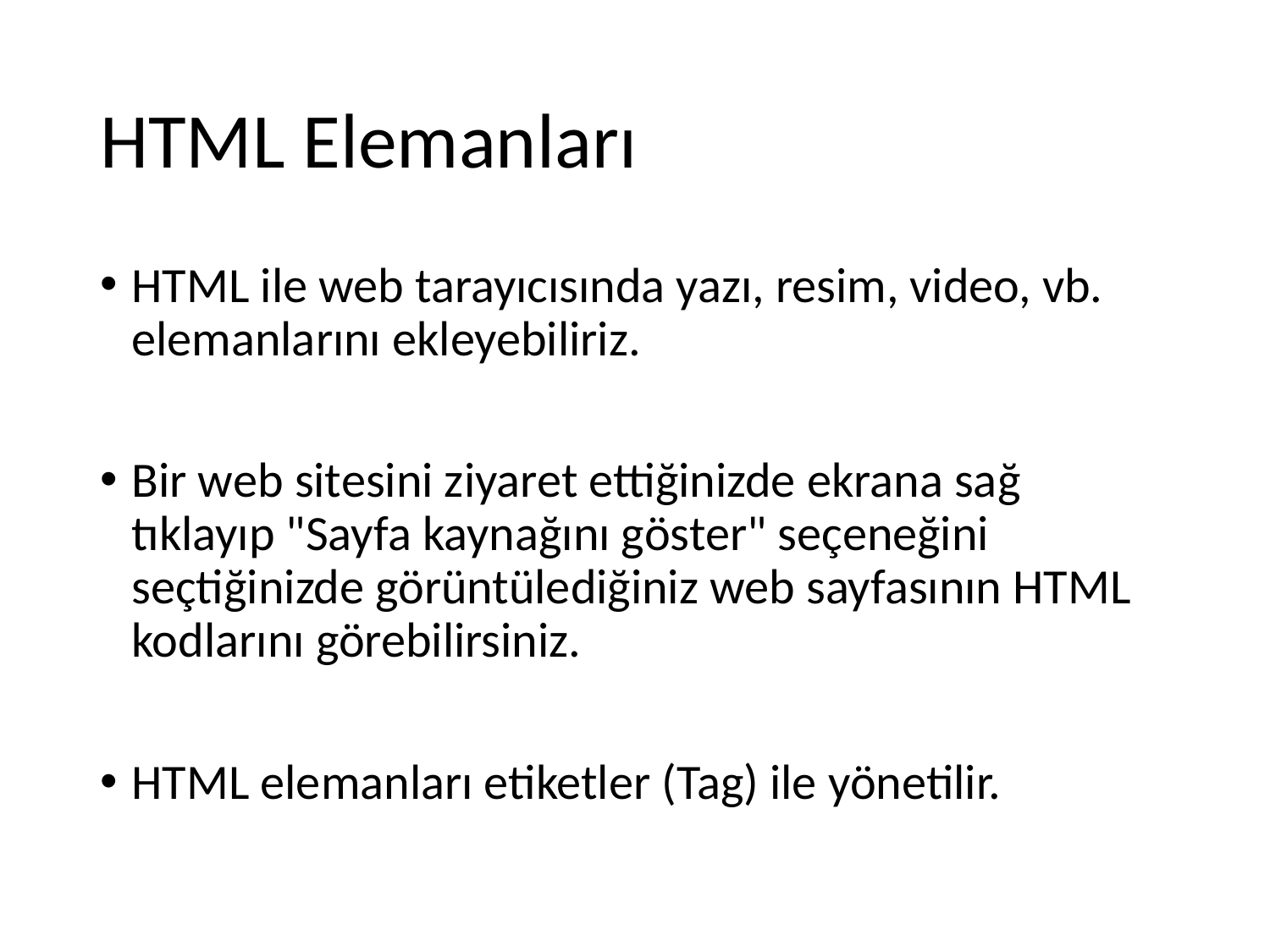

# HTML Elemanları
HTML ile web tarayıcısında yazı, resim, video, vb. elemanlarını ekleyebiliriz.

Bir web sitesini ziyaret ettiğinizde ekrana sağ tıklayıp "Sayfa kaynağını göster" seçeneğini seçtiğinizde görüntülediğiniz web sayfasının HTML kodlarını görebilirsiniz.

HTML elemanları etiketler (Tag) ile yönetilir.